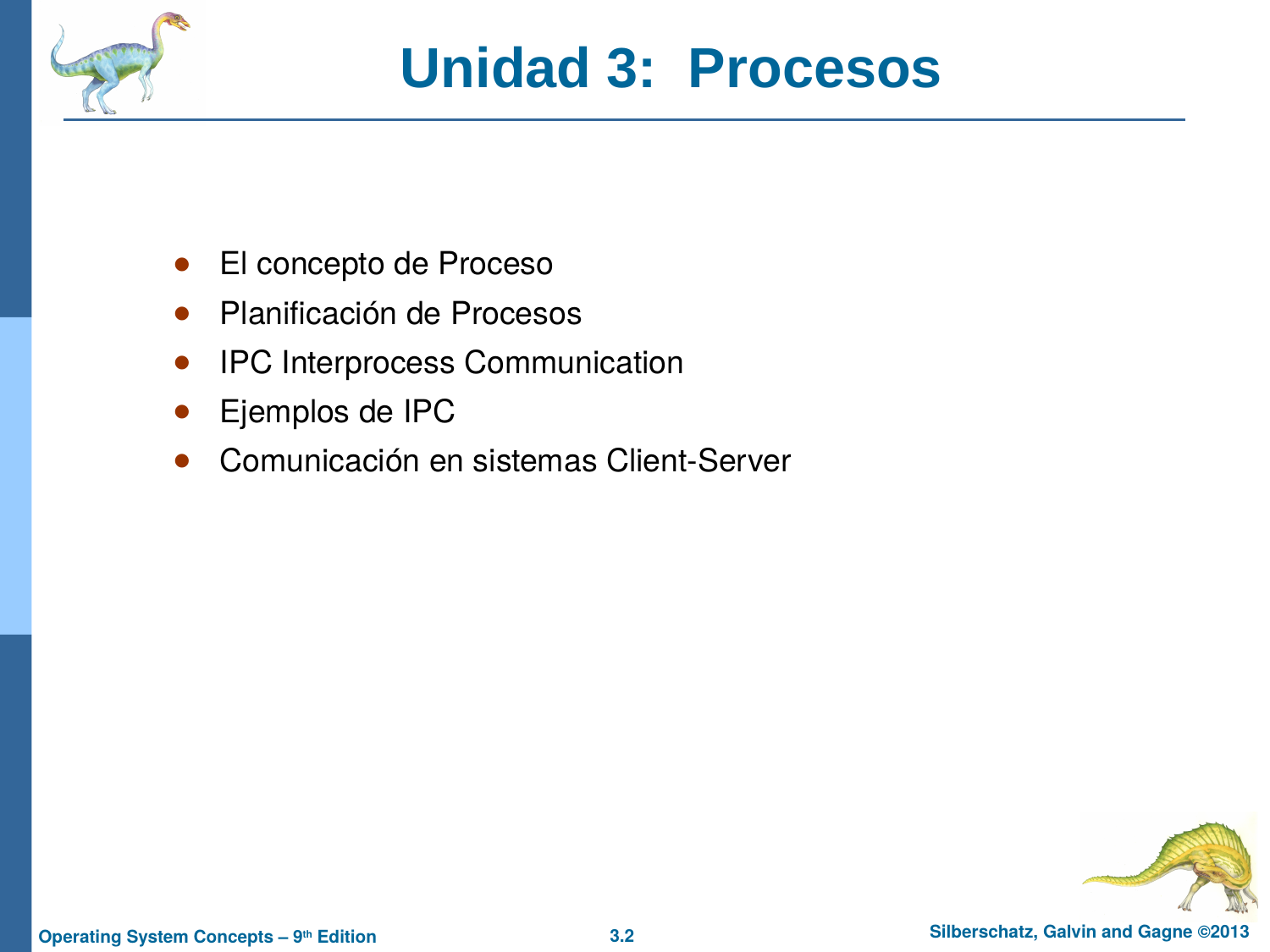

# Unidad 3:  Procesos

El concepto de Proceso
Planificación de Procesos
IPC Interprocess Communication
Ejemplos de IPC
Comunicación en sistemas Client-Server